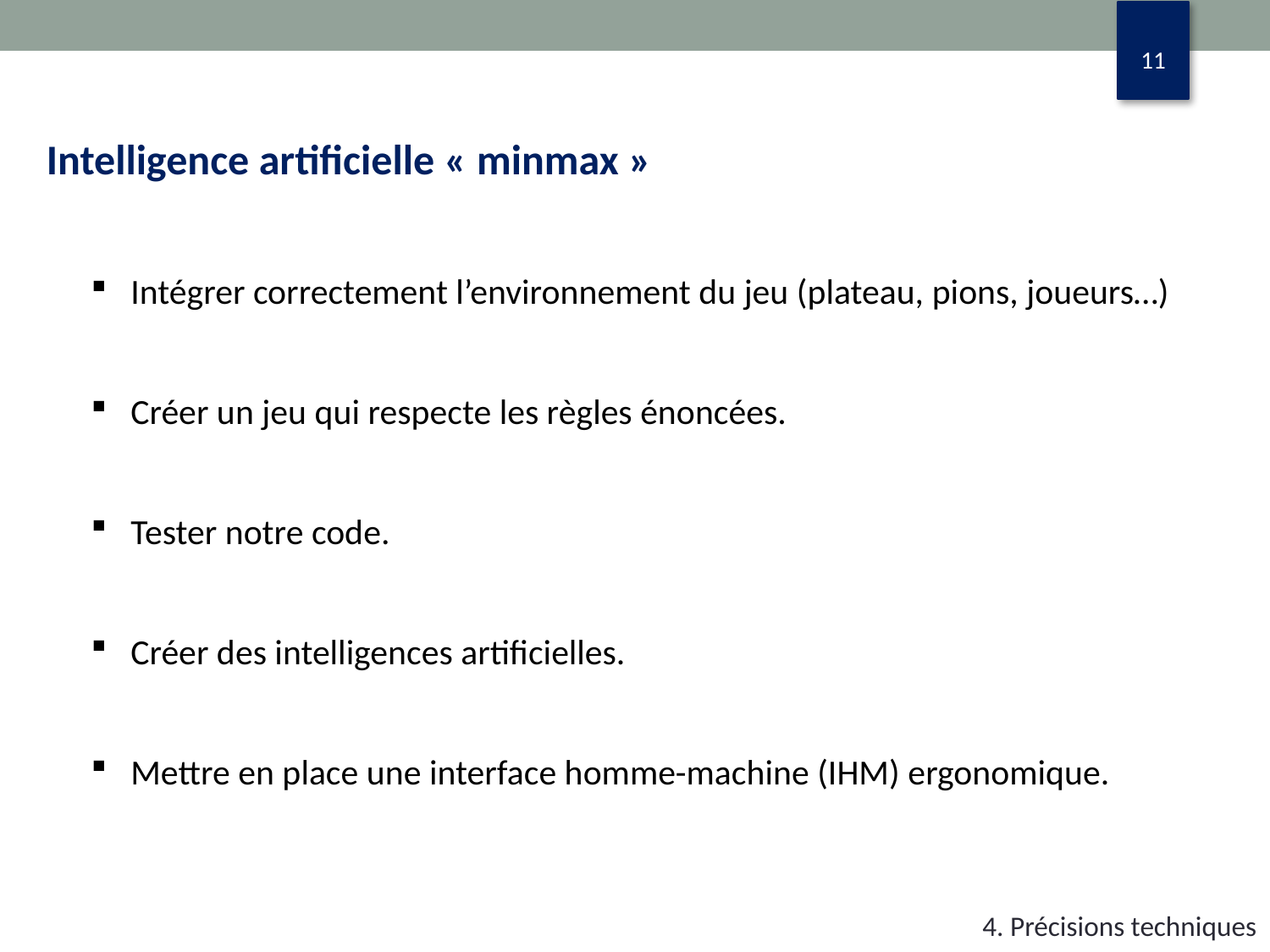

Intelligence artificielle « minmax »

Intégrer correctement l’environnement du jeu (plateau, pions, joueurs…)

Créer un jeu qui respecte les règles énoncées.

Tester notre code.

Créer des intelligences artificielles.

Mettre en place une interface homme-machine (IHM) ergonomique.

4. Précisions techniques